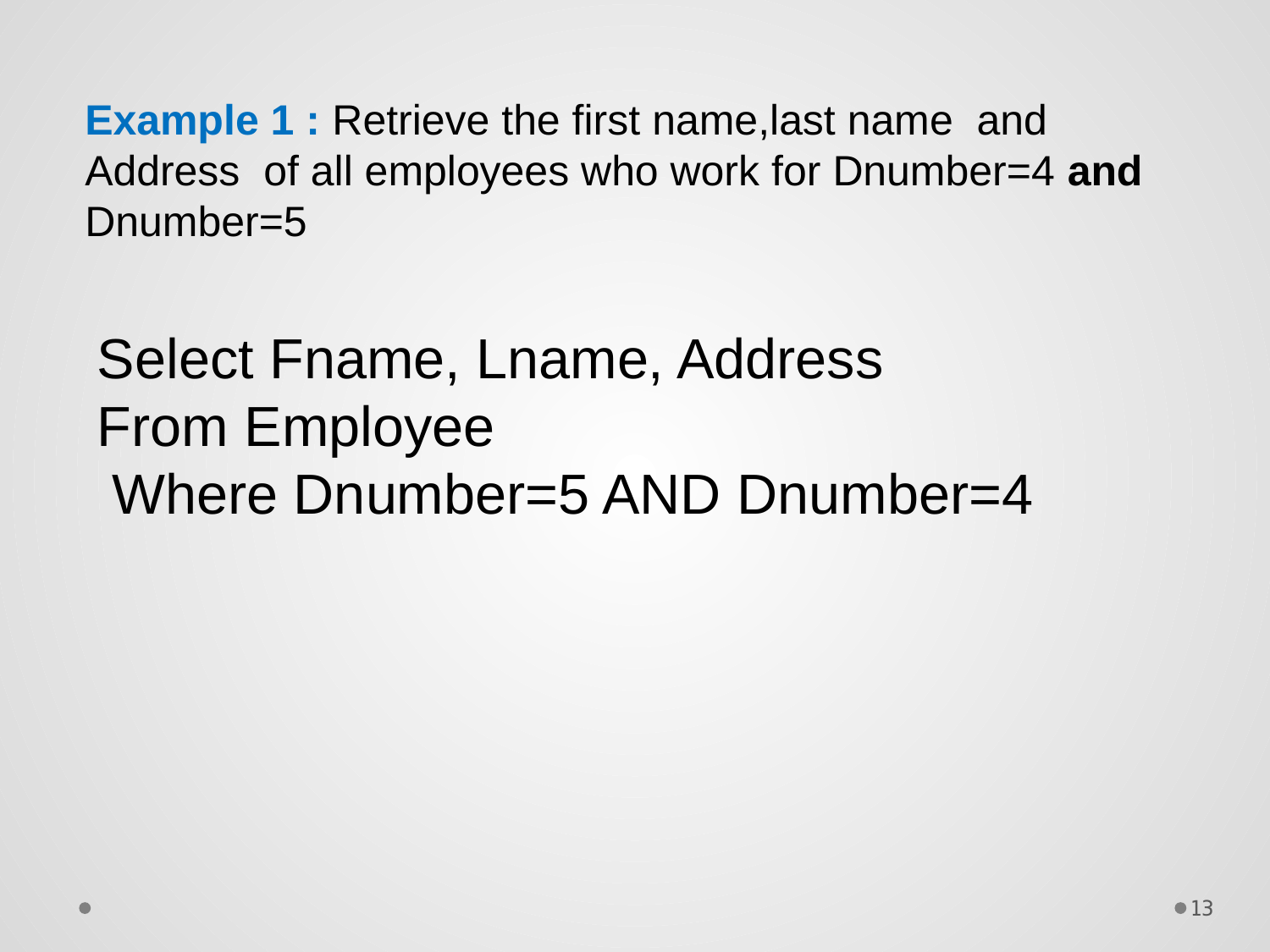

Example 1 : Retrieve the first name,last name  and Address  of all employees who work for Dnumber=4 and Dnumber=5
Select Fname, Lname, Address
From Employee
Where Dnumber=5 AND Dnumber=4

13